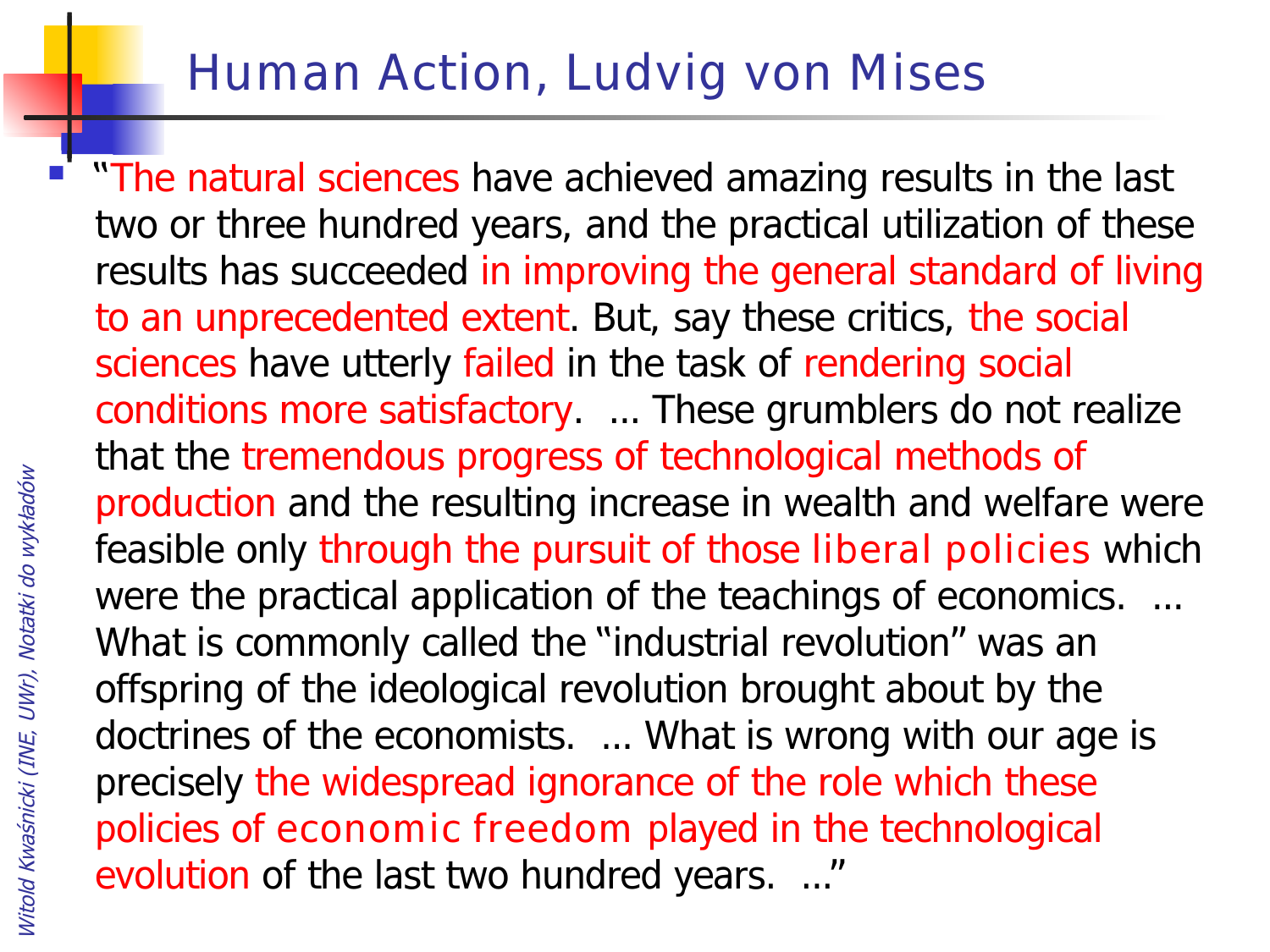

# Human Action, Ludvig von Mises
“The natural sciences have achieved amazing results in the last two or three hundred years, and the practical utilization of these results has succeeded in improving the general standard of living to an unprecedented extent. But, say these critics, the social sciences have utterly failed in the task of rendering social conditions more satisfactory.  … These grumblers do not realize that the tremendous progress of technological methods of production and the resulting increase in wealth and welfare were feasible only through the pursuit of those liberal policies which were the practical application of the teachings of economics.  … What is commonly called the “industrial revolution” was an offspring of the ideological revolution brought about by the doctrines of the economists.  … What is wrong with our age is precisely the widespread ignorance of the role which these policies of economic freedom played in the technological evolution of the last two hundred years.  …”
Witold Kwaśnicki (INE, UWr), Notatki do wykładów